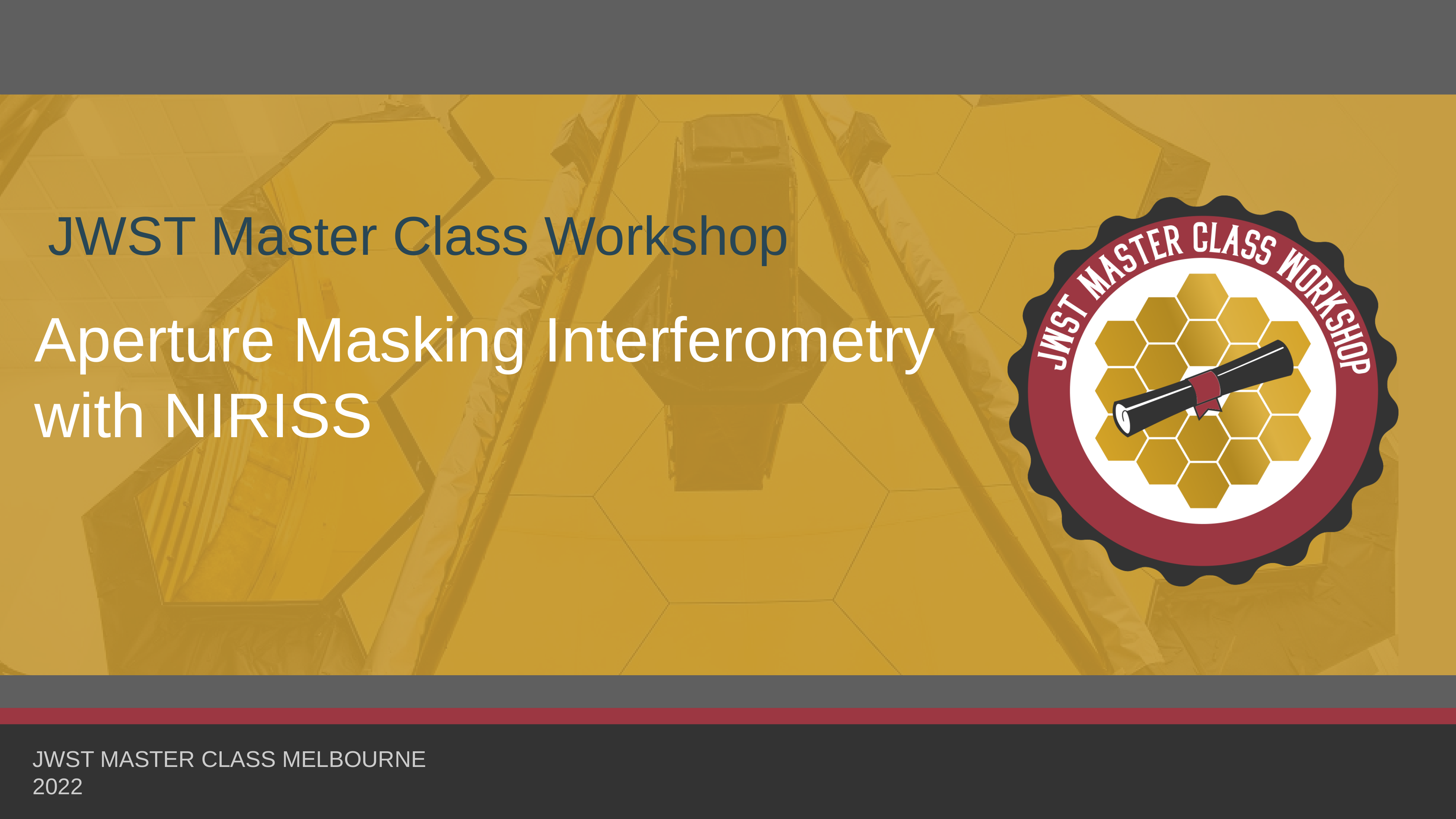

# Aperture Masking Interferometry with NIRISS

JWST MASTER CLASS MELBOURNE 2022